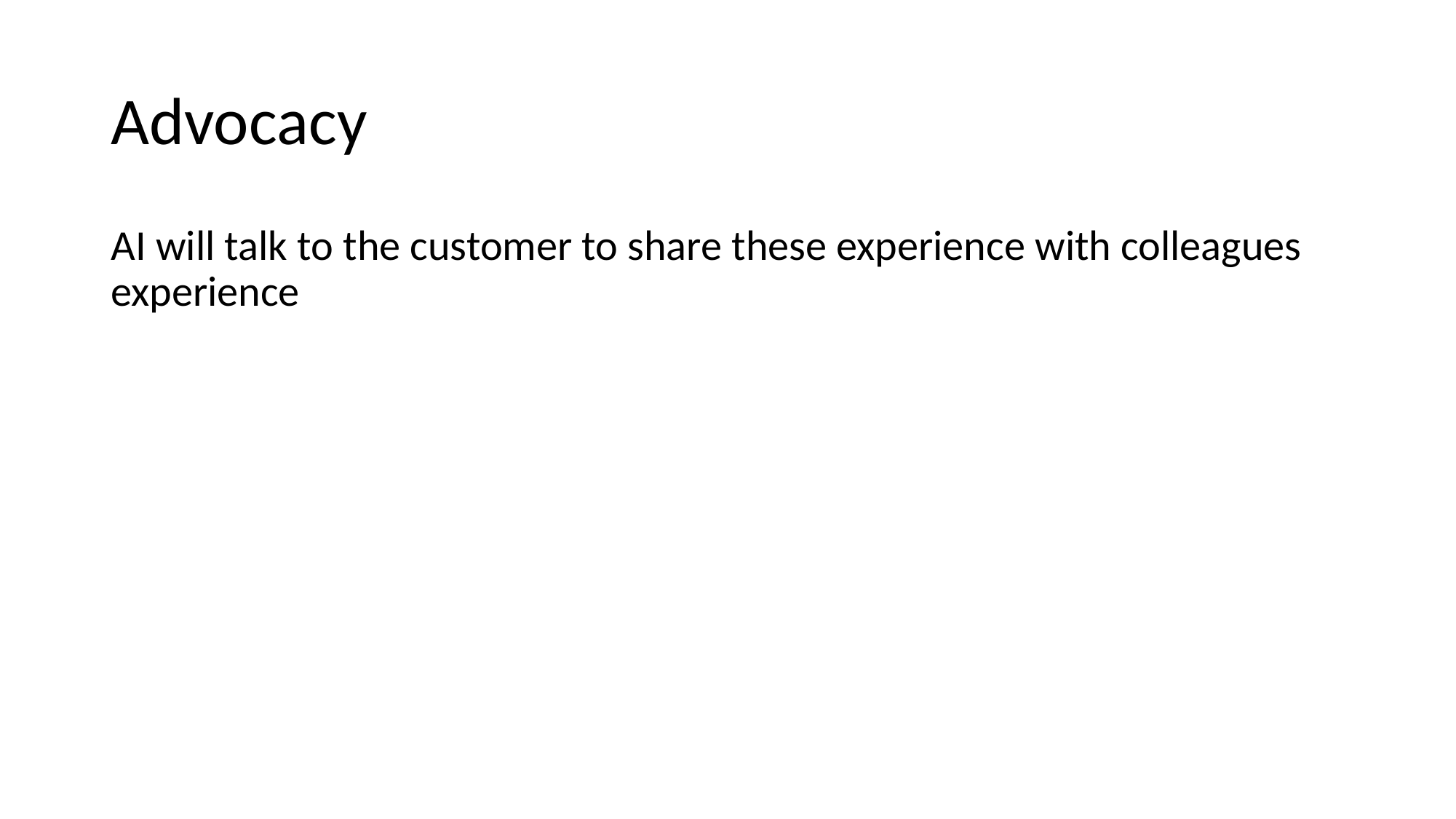

# Advocacy
AI will talk to the customer to share these experience with colleagues experience